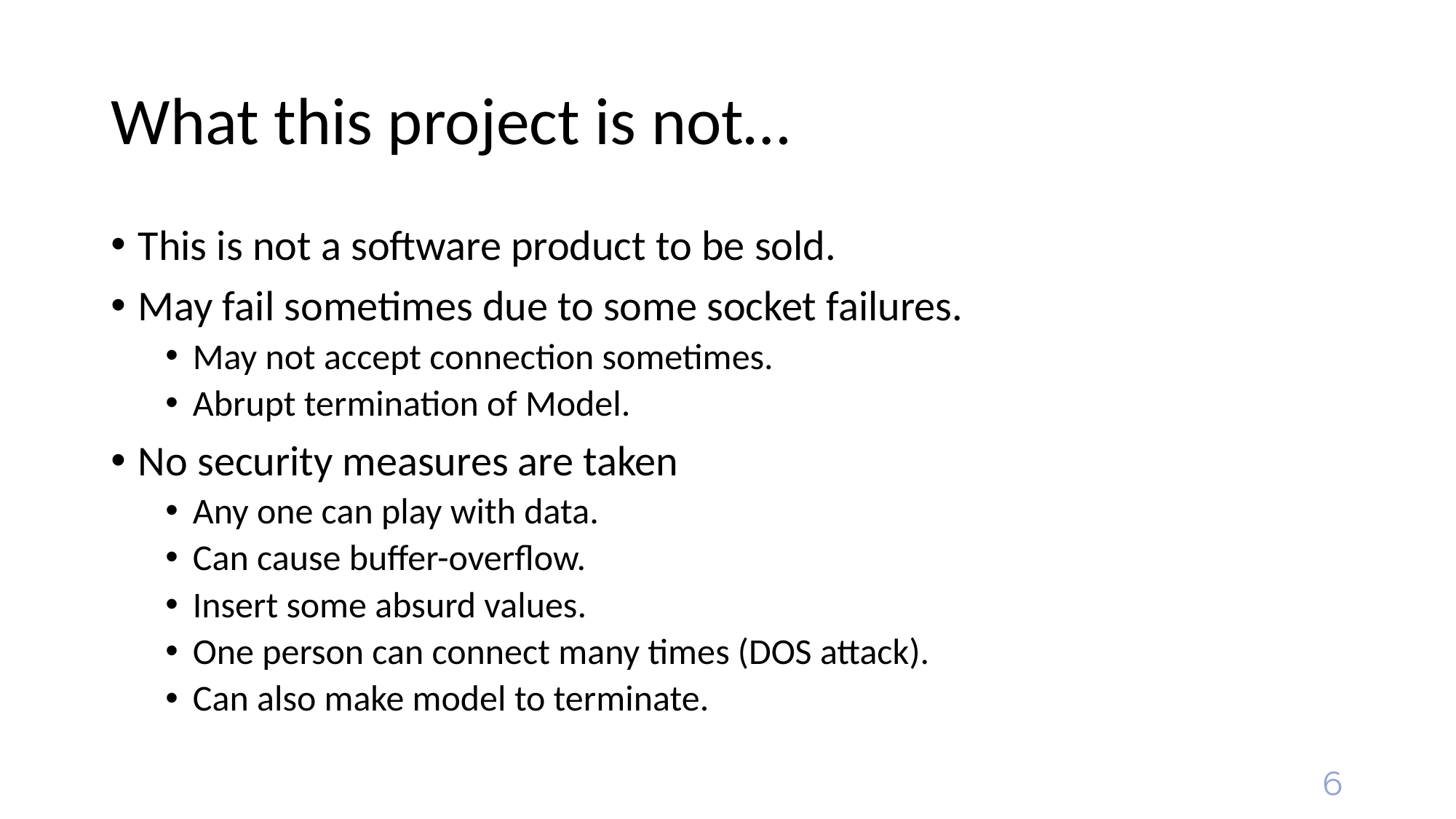

# What this project is not…
This is not a software product to be sold.
May fail sometimes due to some socket failures.
May not accept connection sometimes.
Abrupt termination of Model.
No security measures are taken
Any one can play with data.
Can cause buffer-overflow.
Insert some absurd values.
One person can connect many times (DOS attack).
Can also make model to terminate.
6